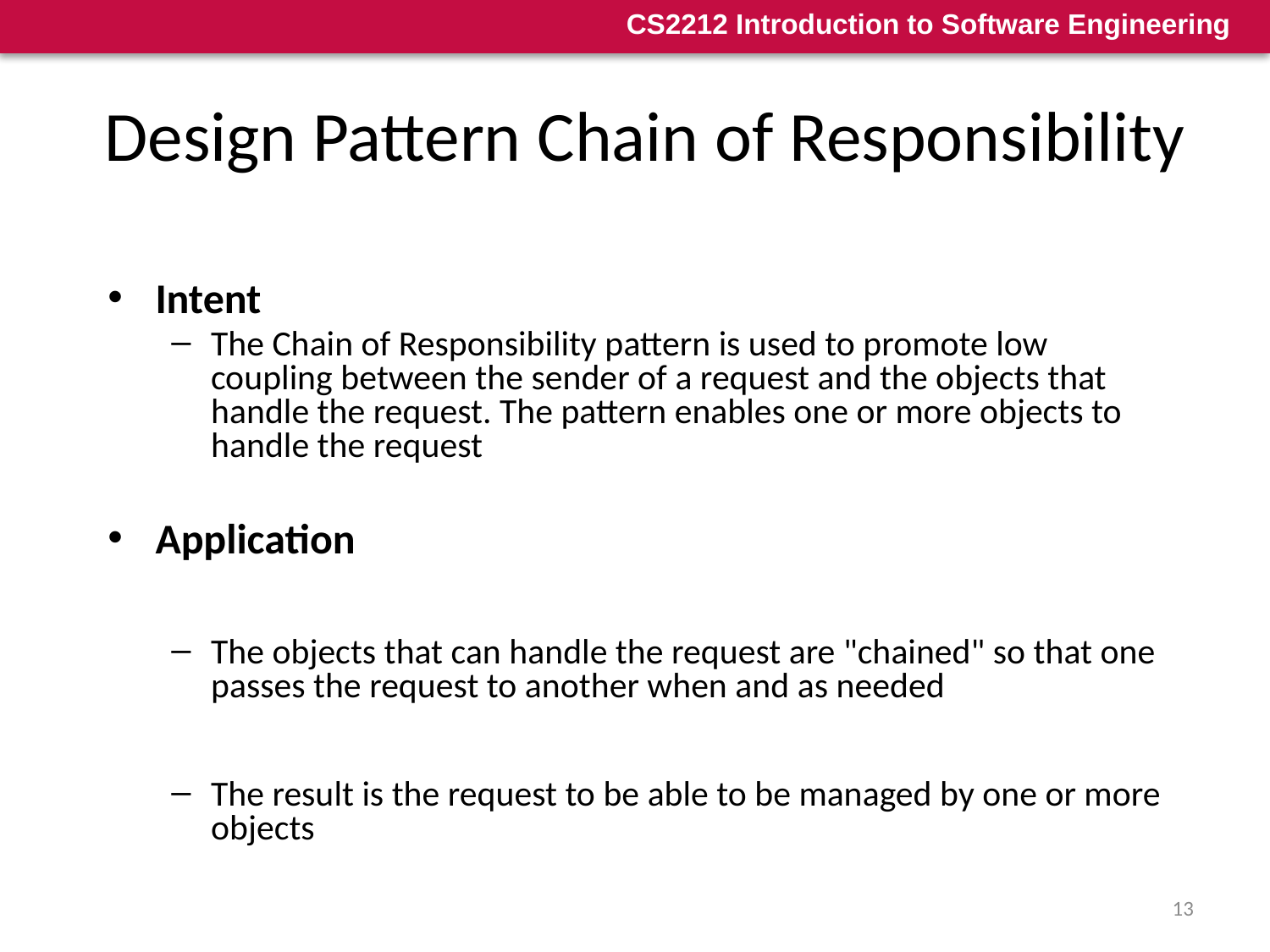

# Design Pattern Chain of Responsibility
Intent
The Chain of Responsibility pattern is used to promote low coupling between the sender of a request and the objects that handle the request. The pattern enables one or more objects to handle the request

Application

The objects that can handle the request are "chained" so that one passes the request to another when and as needed

The result is the request to be able to be managed by one or more objects

13